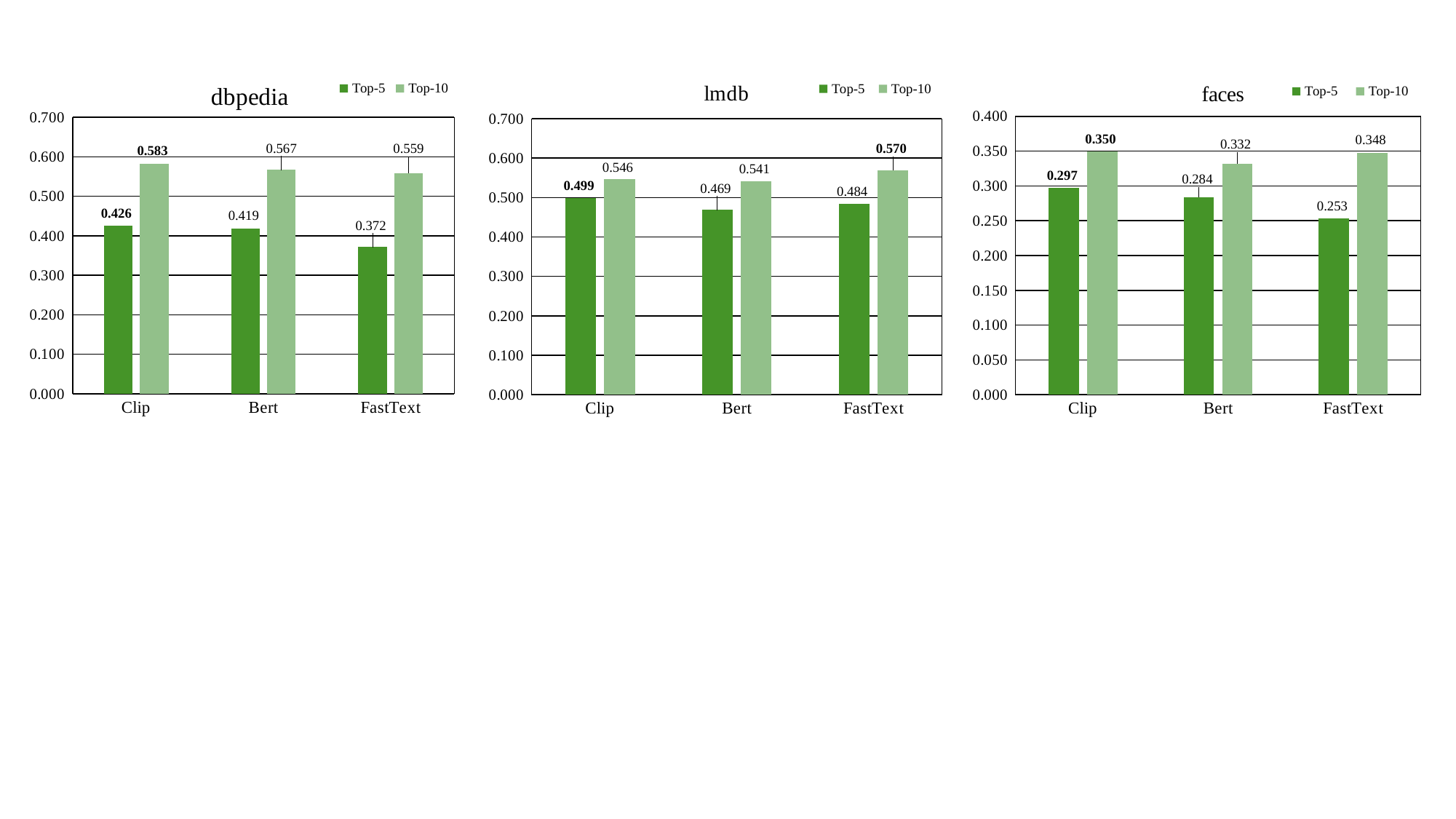

### Chart: faces

| Category | Top-5 | Top-10 |
|---|---|---|
| Clip | 0.297 | 0.35 |
| Bert | 0.284 | 0.332 |
| FastText | 0.253 | 0.348 |

### Chart: lmdb

| Category | Top-5 | Top-10 |
|---|---|---|
| Clip | 0.499 | 0.546 |
| Bert | 0.469 | 0.541 |
| FastText | 0.484 | 0.57 |

### Chart: dbpedia

| Category |  |  |
|---|---|---|
| Clip | 0.426 | 0.583 |
| Bert | 0.419 | 0.567 |
| FastText | 0.372 | 0.559 |